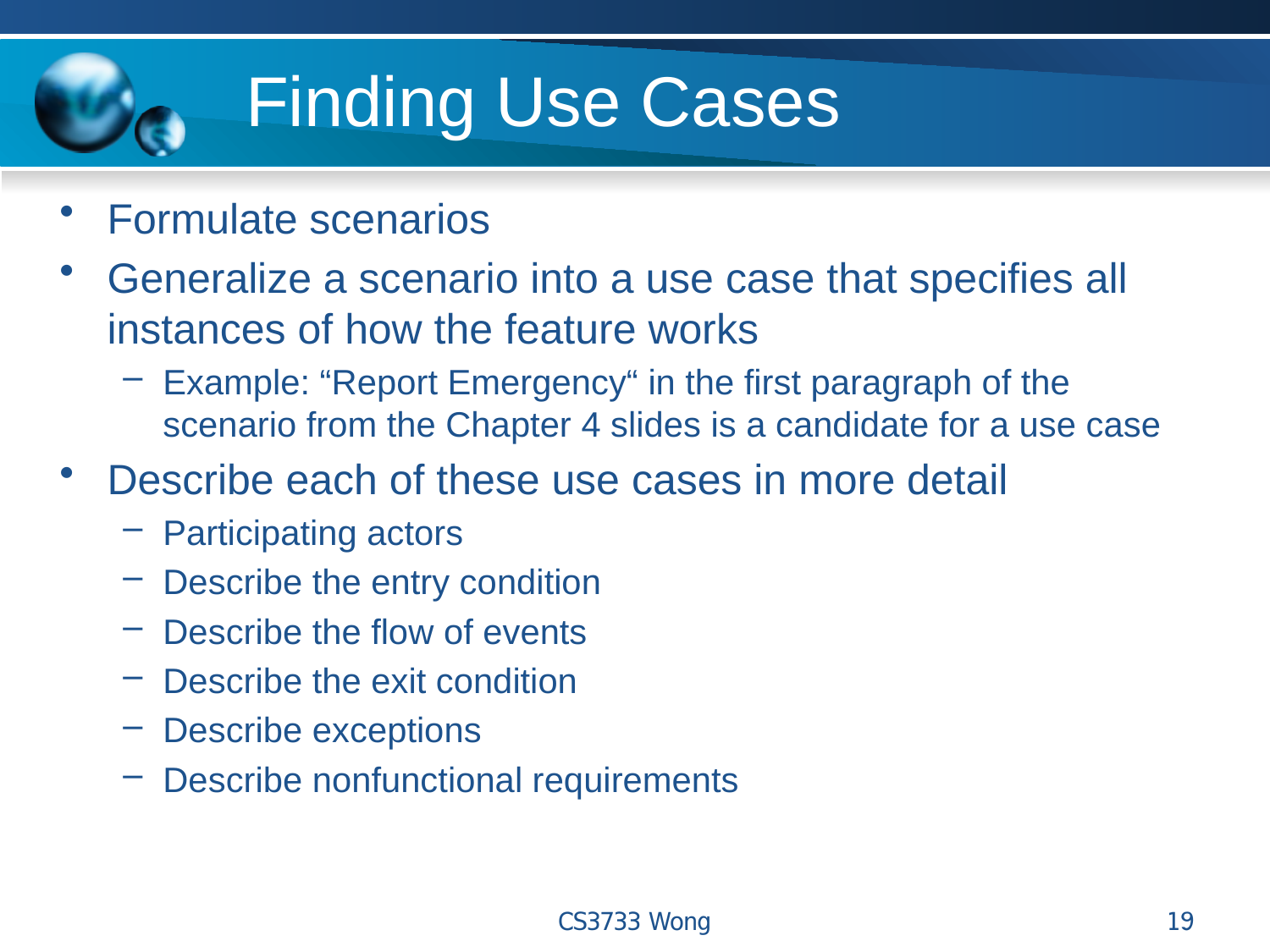

# Finding Use Cases
Formulate scenarios
Generalize a scenario into a use case that specifies all instances of how the feature works
Example: “Report Emergency“ in the first paragraph of the scenario from the Chapter 4 slides is a candidate for a use case
Describe each of these use cases in more detail
Participating actors
Describe the entry condition
Describe the flow of events
Describe the exit condition
Describe exceptions
Describe nonfunctional requirements
CS3733 Wong
19